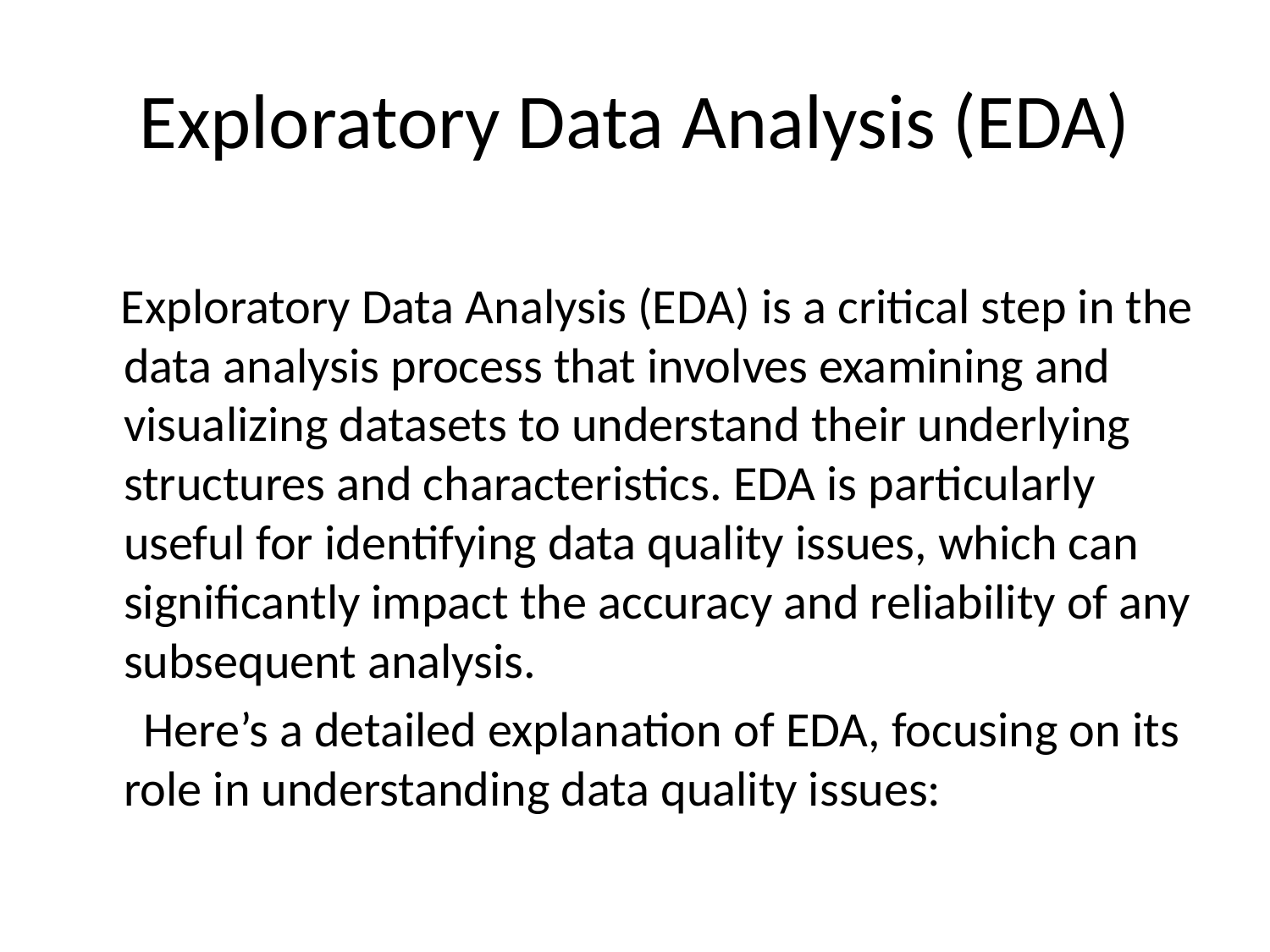

# Exploratory Data Analysis (EDA)
    Exploratory Data Analysis (EDA) is a critical step in the data analysis process that involves examining and visualizing datasets to understand their underlying structures and characteristics. EDA is particularly useful for identifying data quality issues, which can significantly impact the accuracy and reliability of any subsequent analysis.
      Here’s a detailed explanation of EDA, focusing on its role in understanding data quality issues: